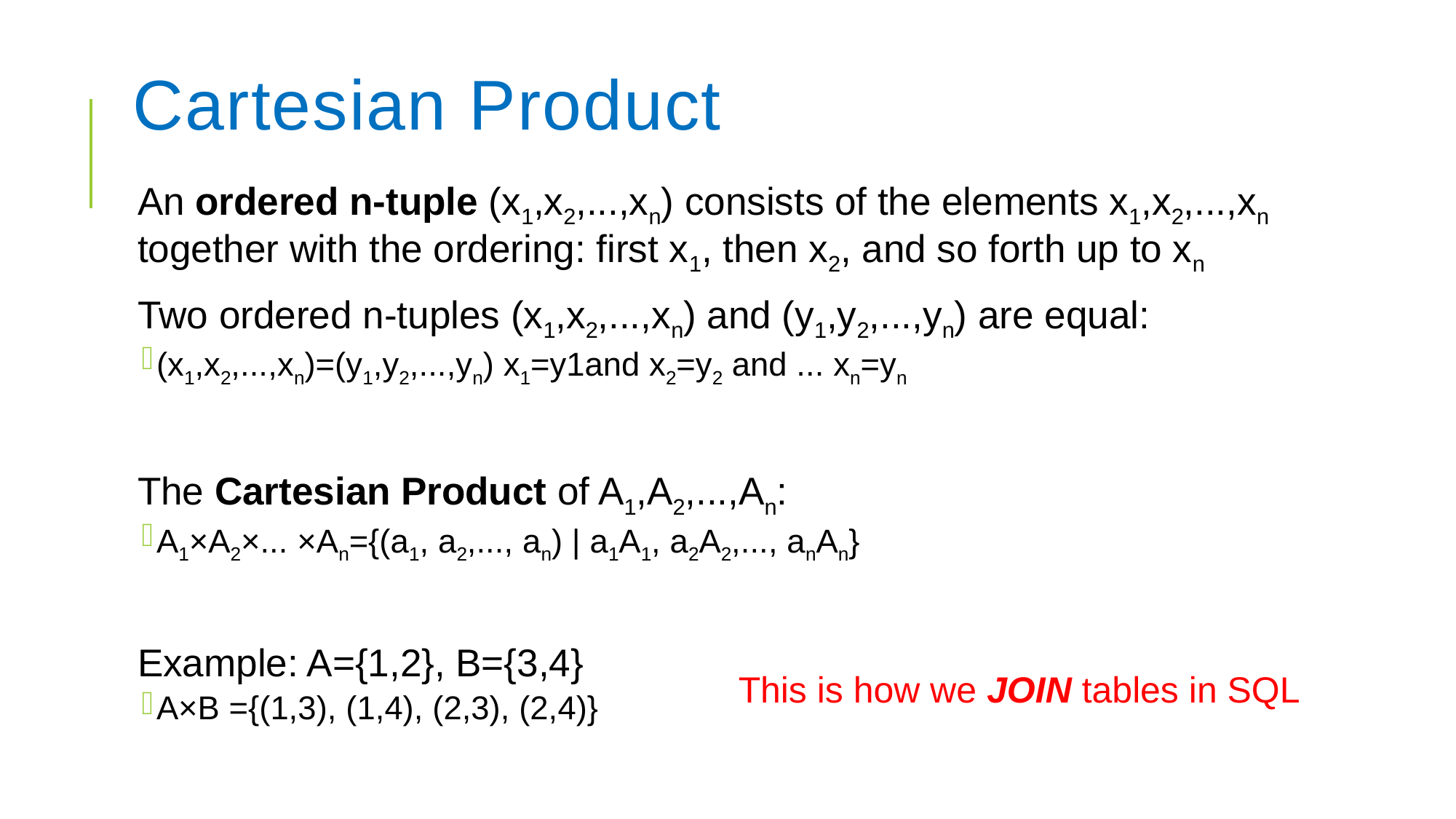

# Cartesian Product
An ordered n-tuple (x1,x2,...,xn) consists of the elements x1,x2,...,xn together with the ordering: first x1, then x2, and so forth up to xn
Two ordered n-tuples (x1,x2,...,xn) and (y1,y2,...,yn) are equal:
(x1,x2,...,xn)=(y1,y2,...,yn) x1=y1and x2=y2 and ... xn=yn

The Cartesian Product of A1,A2,...,An:
A1×A2×... ×An={(a1, a2,..., an) | a1A1, a2A2,..., anAn}

Example: A={1,2}, B={3,4}
A×B ={(1,3), (1,4), (2,3), (2,4)}
This is how we JOIN tables in SQL